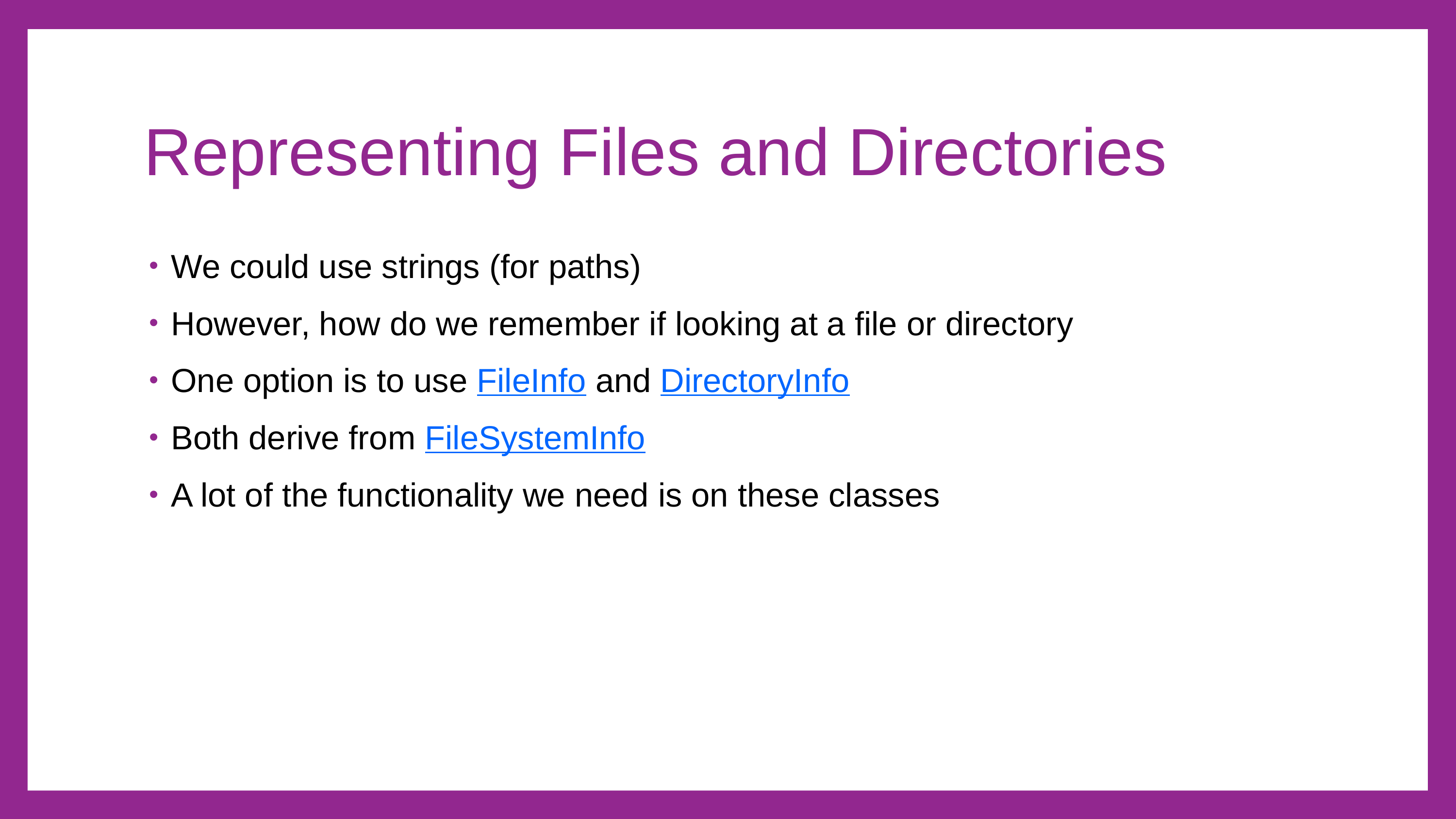

# Representing Files and Directories
We could use strings (for paths)
However, how do we remember if looking at a file or directory
One option is to use FileInfo and DirectoryInfo
Both derive from FileSystemInfo
A lot of the functionality we need is on these classes